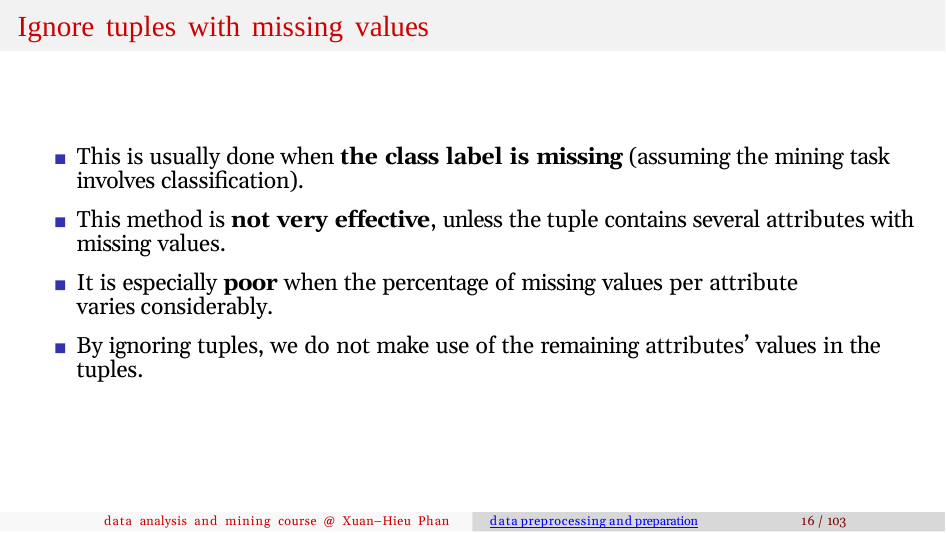

# Ignore tuples with missing values
This is usually done when the class label is missing (assuming the mining task involves classification).
This method is not very effective, unless the tuple contains several attributes with missing values.
It is especially poor when the percentage of missing values per attribute varies considerably.
By ignoring tuples, we do not make use of the remaining attributes’ values in the tuples.

data analysis and mining course @ Xuan–Hieu Phan
data preprocessing and preparation
16 / 103